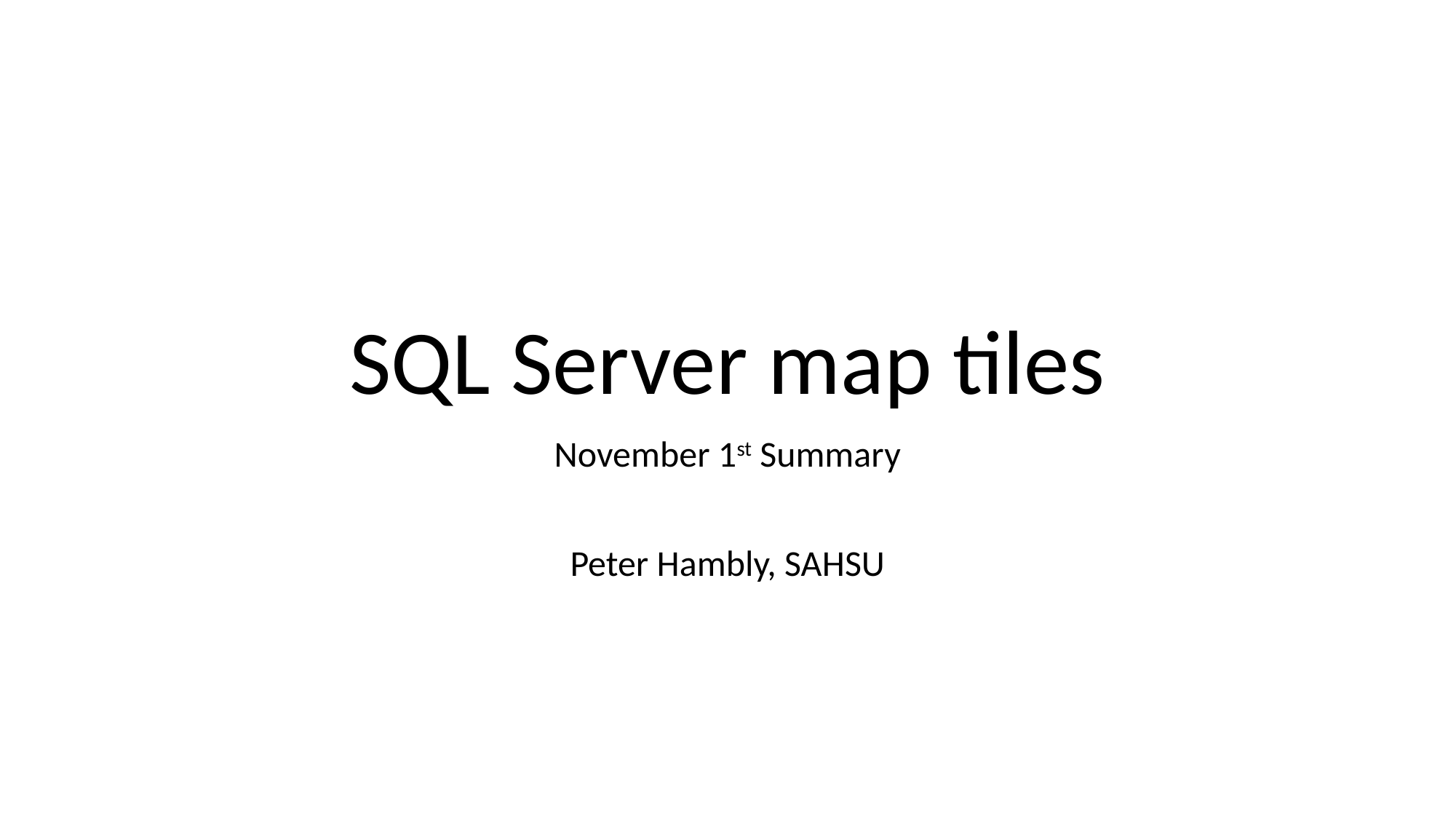

# SQL Server map tiles
November 1st Summary

Peter Hambly, SAHSU